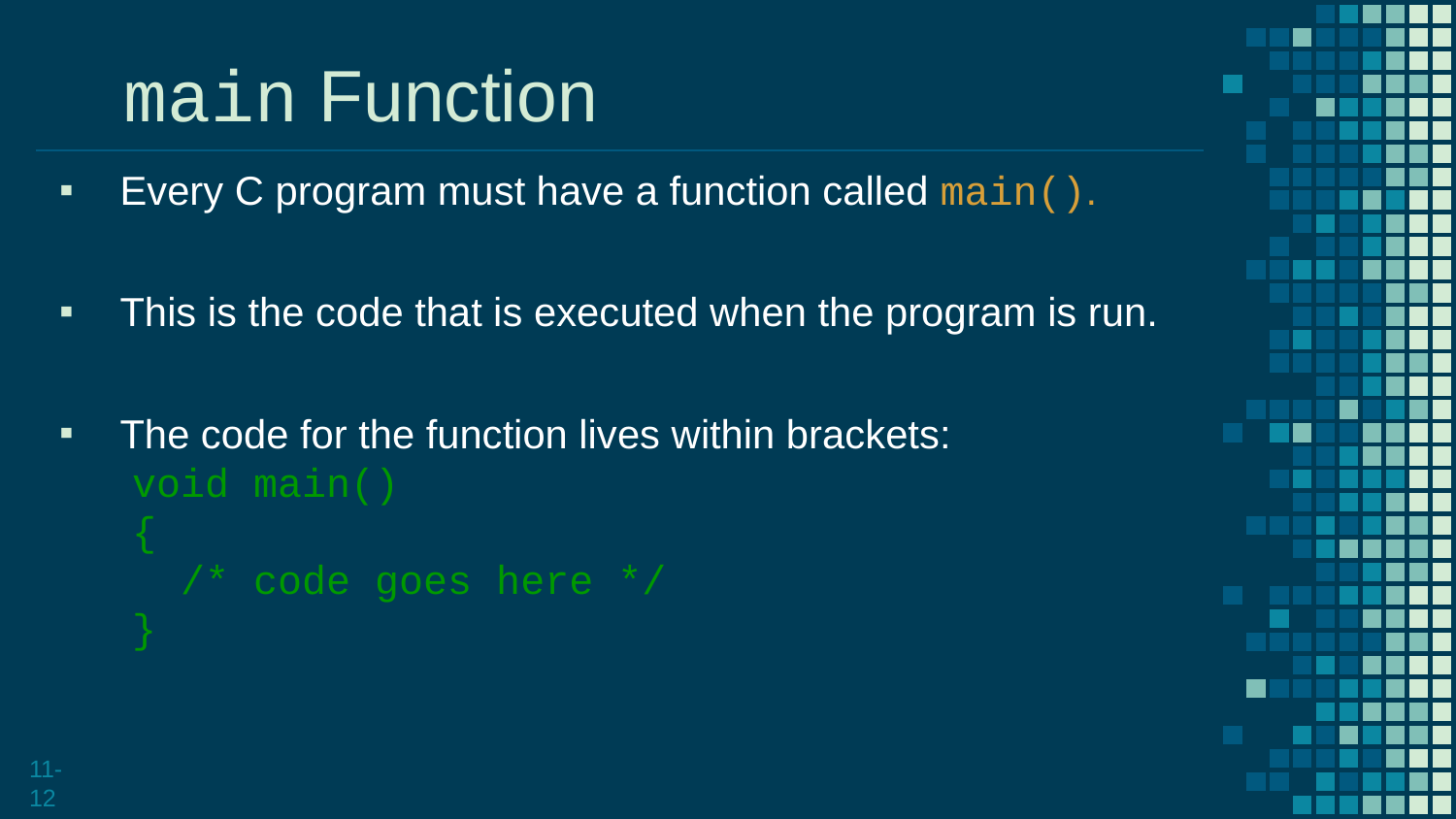

# main Function
Every C program must have a function called main().

This is the code that is executed when the program is run.

The code for the function lives within brackets:
void main()
{
  /* code goes here */
}
11-12